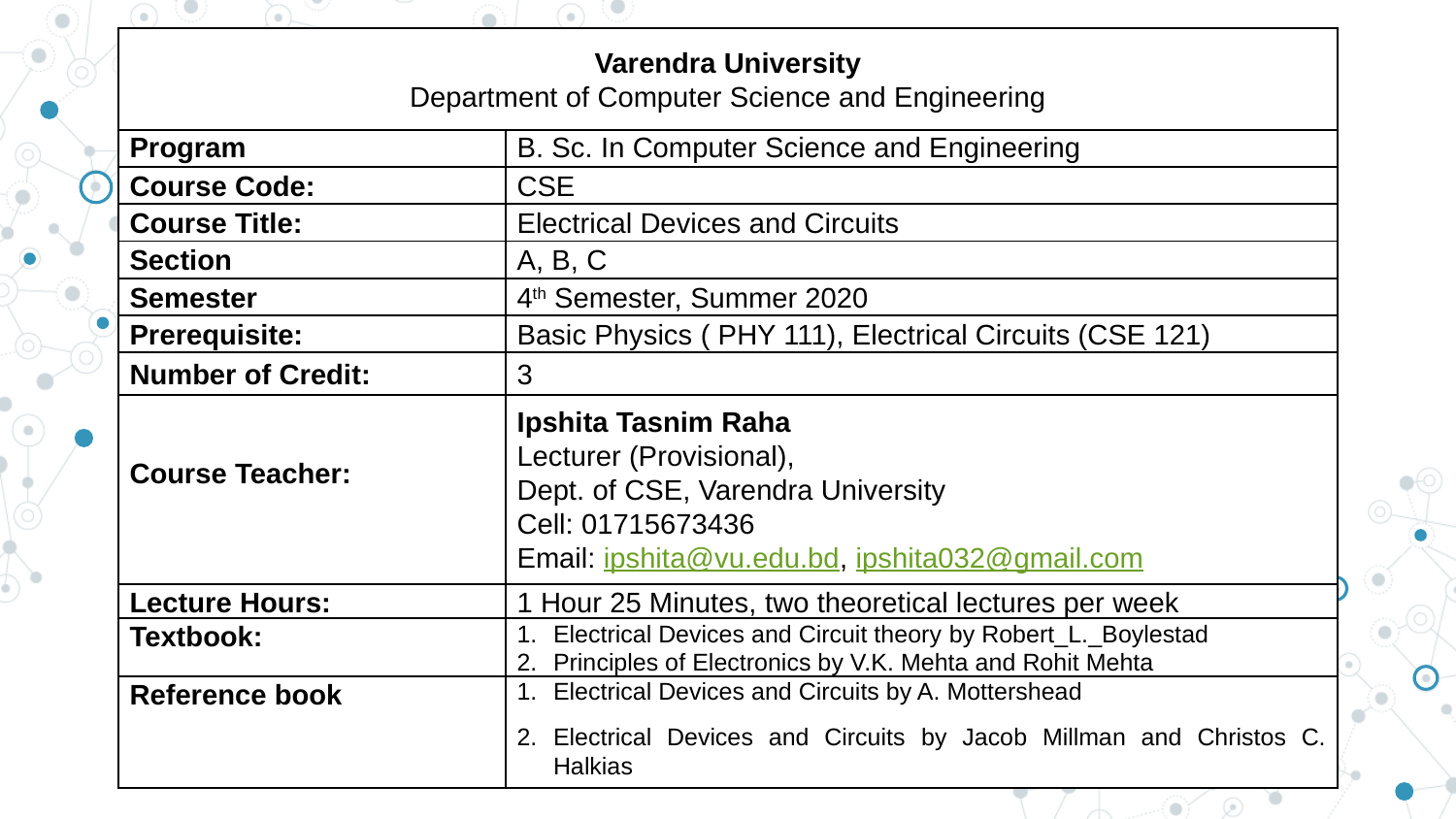

| Varendra University Department of Computer Science and Engineering |  |
| --- | --- |
| Program | B. Sc. In Computer Science and Engineering |
| Course Code: | CSE |
| Course Title: | Electrical Devices and Circuits |
| Section | A, B, C |
| Semester | 4th Semester, Summer 2020 |
| Prerequisite: | Basic Physics ( PHY 111), Electrical Circuits (CSE 121) |
| Number of Credit: | 3 |
| Course Teacher: | Ipshita Tasnim Raha Lecturer (Provisional), Dept. of CSE, Varendra University Cell: 01715673436 Email: ipshita@vu.edu.bd, ipshita032@gmail.com |
| Lecture Hours: | 1 Hour 25 Minutes, two theoretical lectures per week |
| Textbook: | Electrical Devices and Circuit theory by Robert\_L.\_Boylestad Principles of Electronics by V.K. Mehta and Rohit Mehta |
| Reference book | Electrical Devices and Circuits by A. Mottershead Electrical Devices and Circuits by Jacob Millman and Christos C. Halkias |